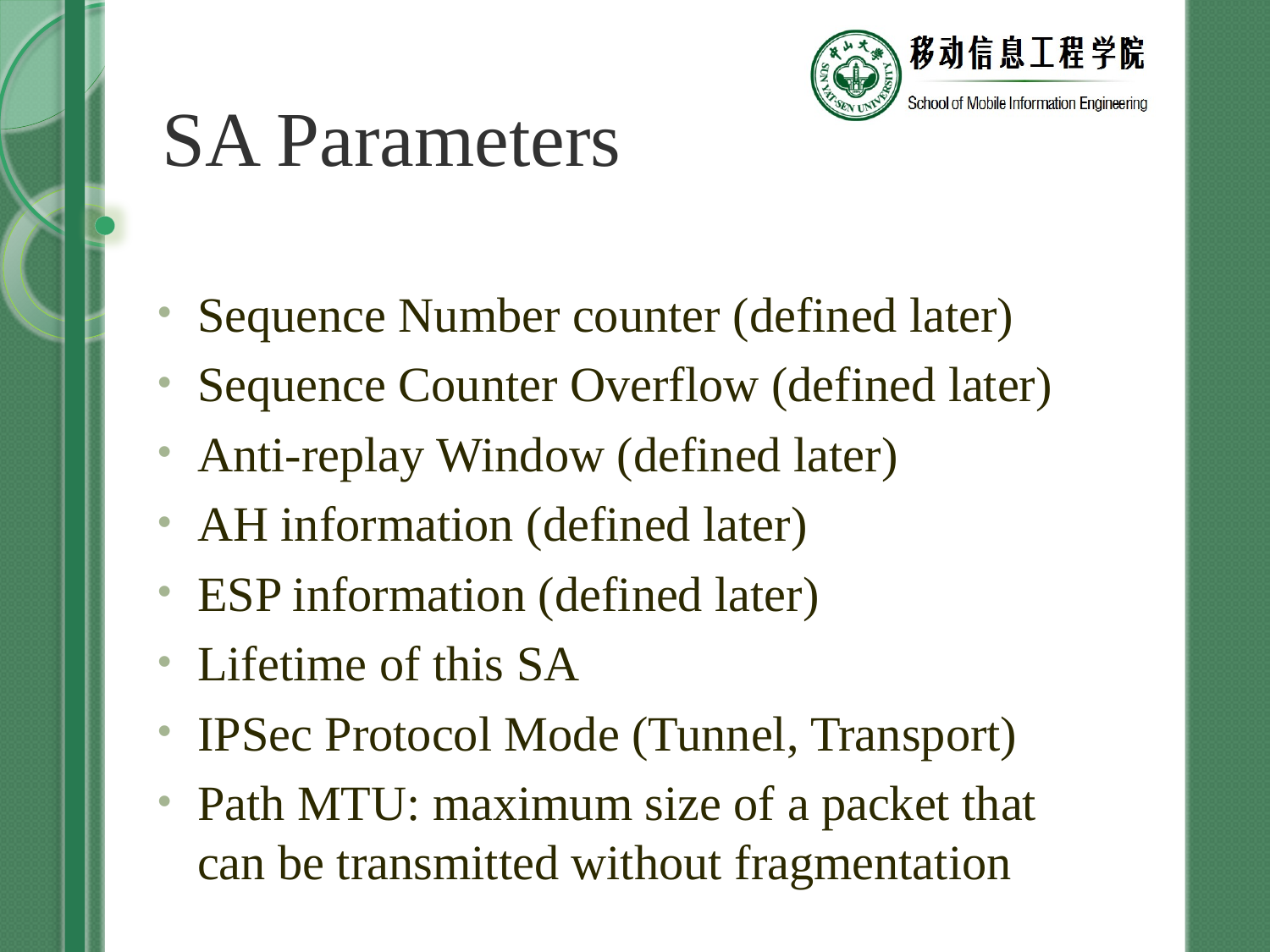

# SA Parameters
Sequence Number counter (defined later)
Sequence Counter Overflow (defined later)
Anti-replay Window (defined later)
AH information (defined later)
ESP information (defined later)
Lifetime of this SA
IPSec Protocol Mode (Tunnel, Transport)
Path MTU: maximum size of a packet that can be transmitted without fragmentation